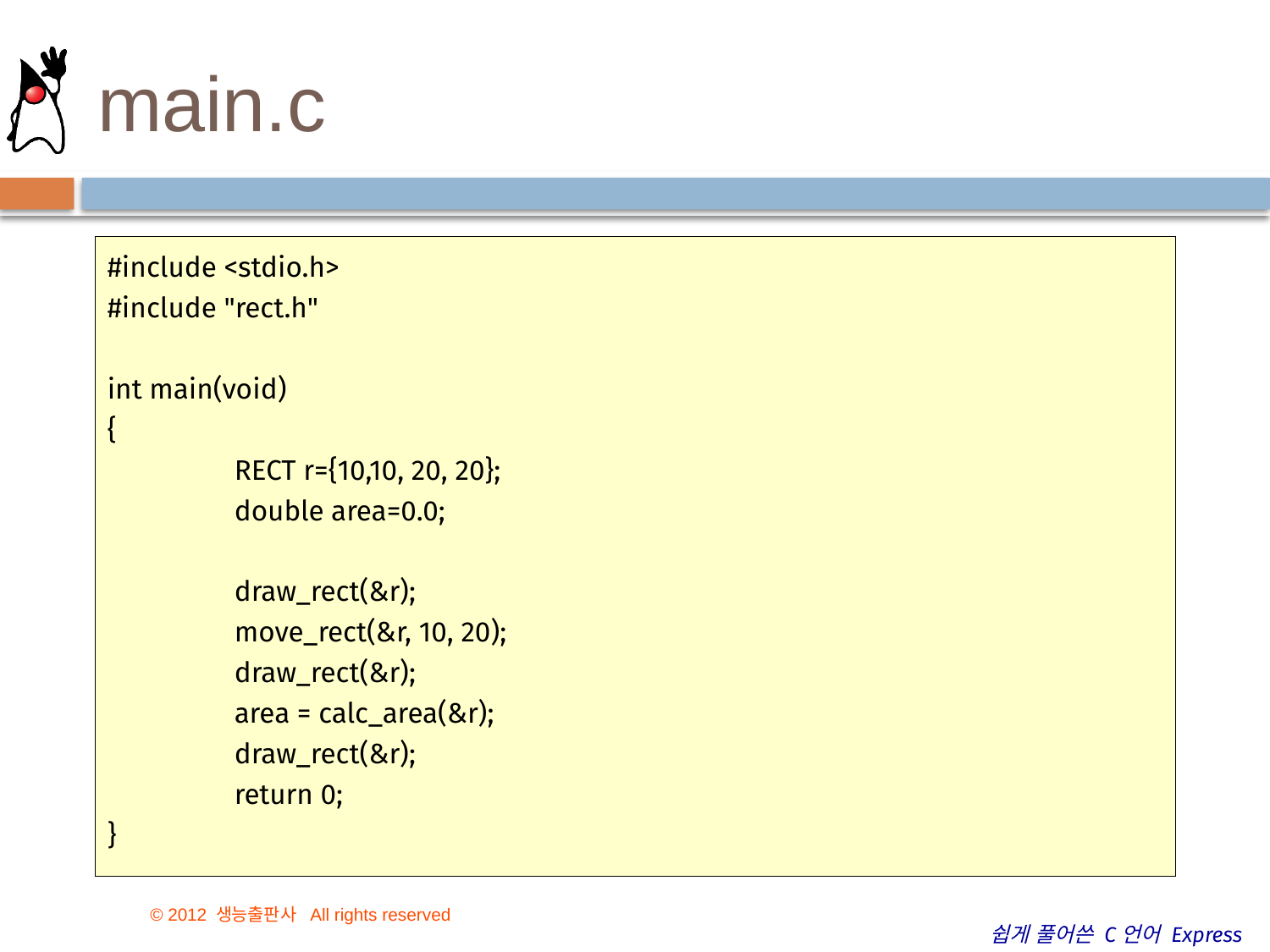

# main.c
#include <stdio.h>
#include "rect.h"

int main(void)
{
	RECT r={10,10, 20, 20};
	double area=0.0;

	draw_rect(&r);
	move_rect(&r, 10, 20);
	draw_rect(&r);
	area = calc_area(&r);
	draw_rect(&r);
	return 0;
}